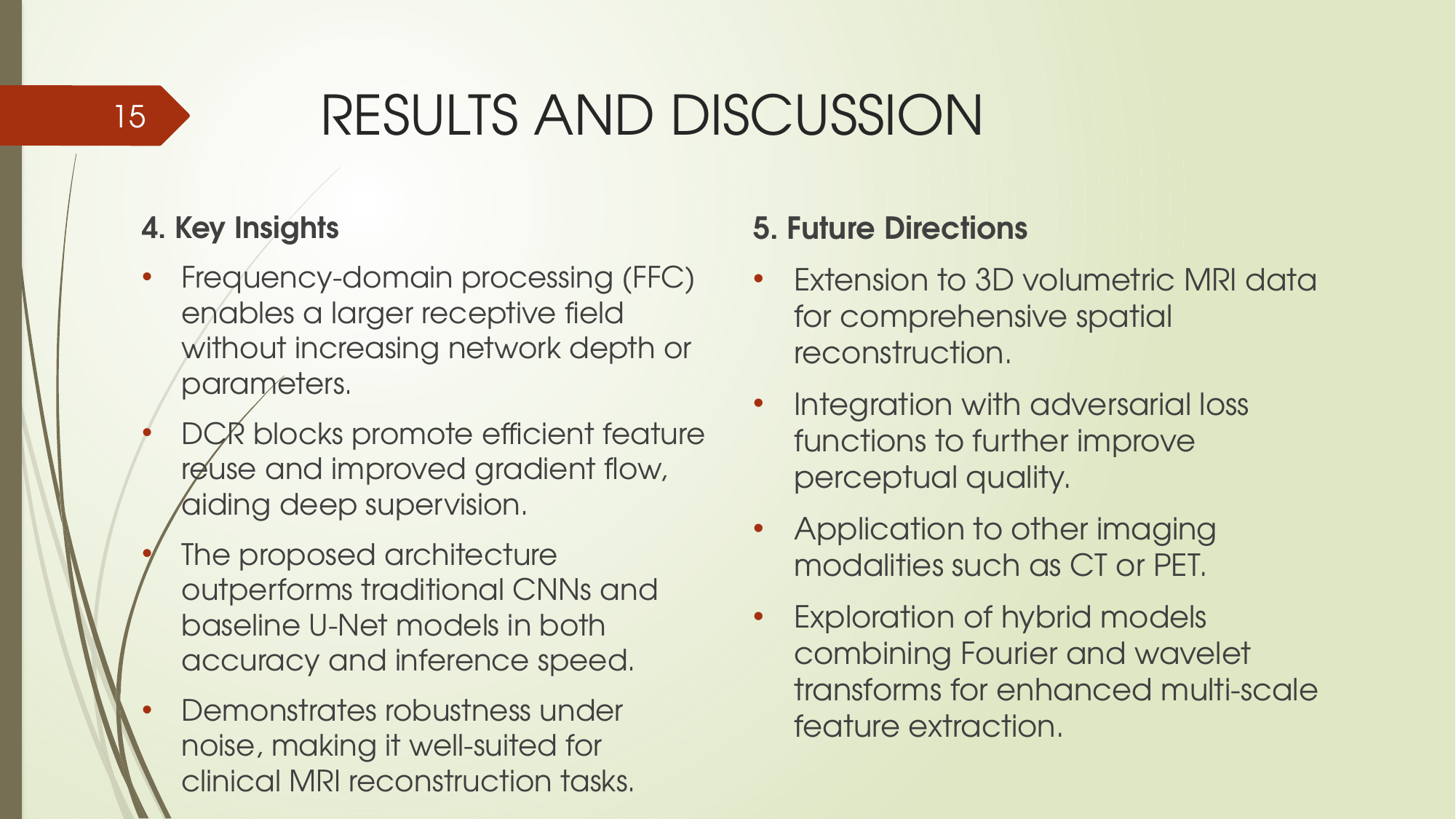

# RESULTS AND DISCUSSION
15
4. Key Insights
Frequency-domain processing (FFC) enables a larger receptive field without increasing network depth or parameters.
DCR blocks promote efficient feature reuse and improved gradient flow, aiding deep supervision.
The proposed architecture outperforms traditional CNNs and baseline U-Net models in both accuracy and inference speed.
Demonstrates robustness under noise, making it well-suited for clinical MRI reconstruction tasks.
5. Future Directions
Extension to 3D volumetric MRI data for comprehensive spatial reconstruction.
Integration with adversarial loss functions to further improve perceptual quality.
Application to other imaging modalities such as CT or PET.
Exploration of hybrid models combining Fourier and wavelet transforms for enhanced multi-scale feature extraction.